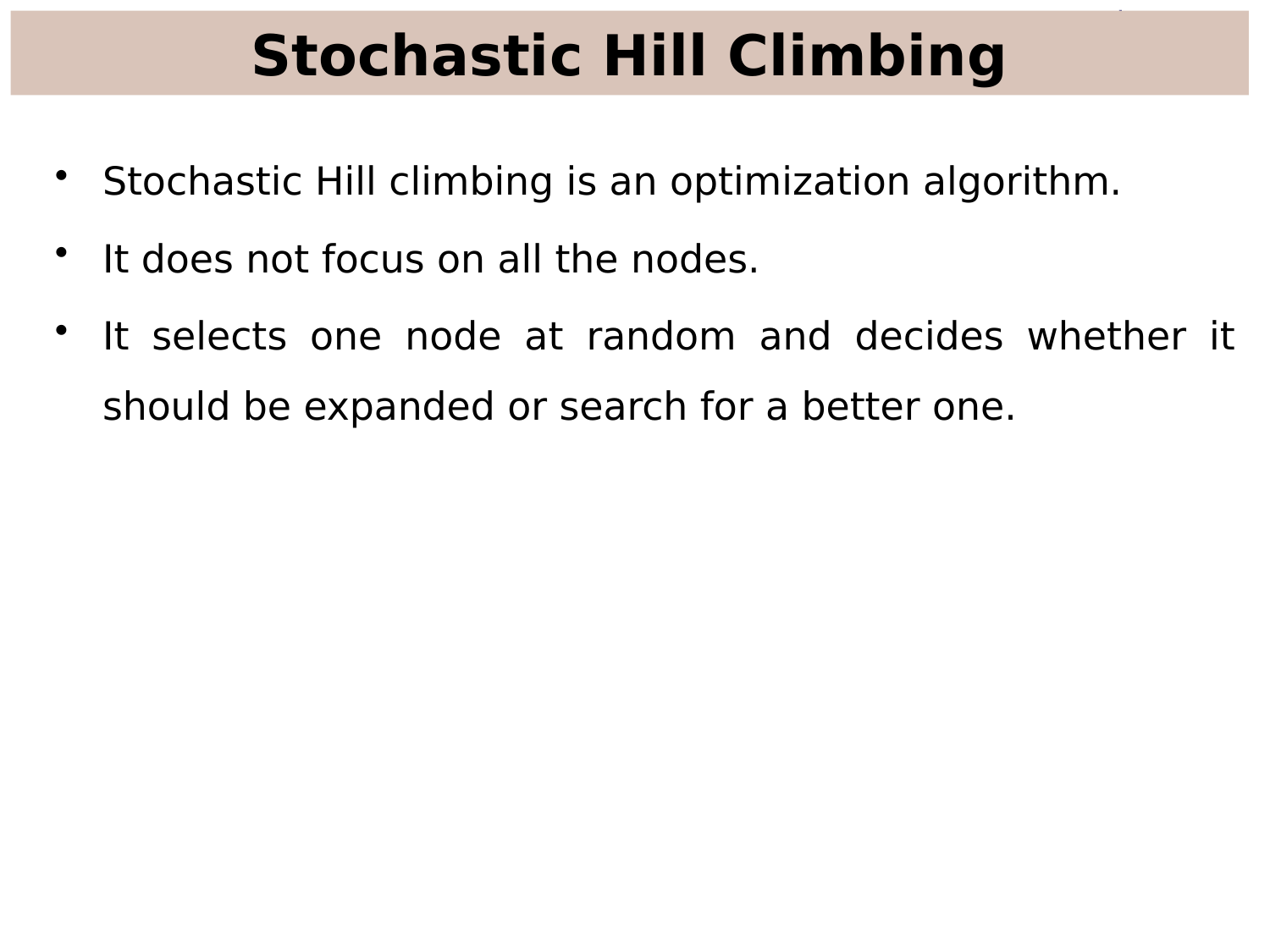

# Stochastic Hill Climbing
Stochastic Hill climbing is an optimization algorithm.
It does not focus on all the nodes.
It selects one node at random and decides whether it should be expanded or search for a better one.